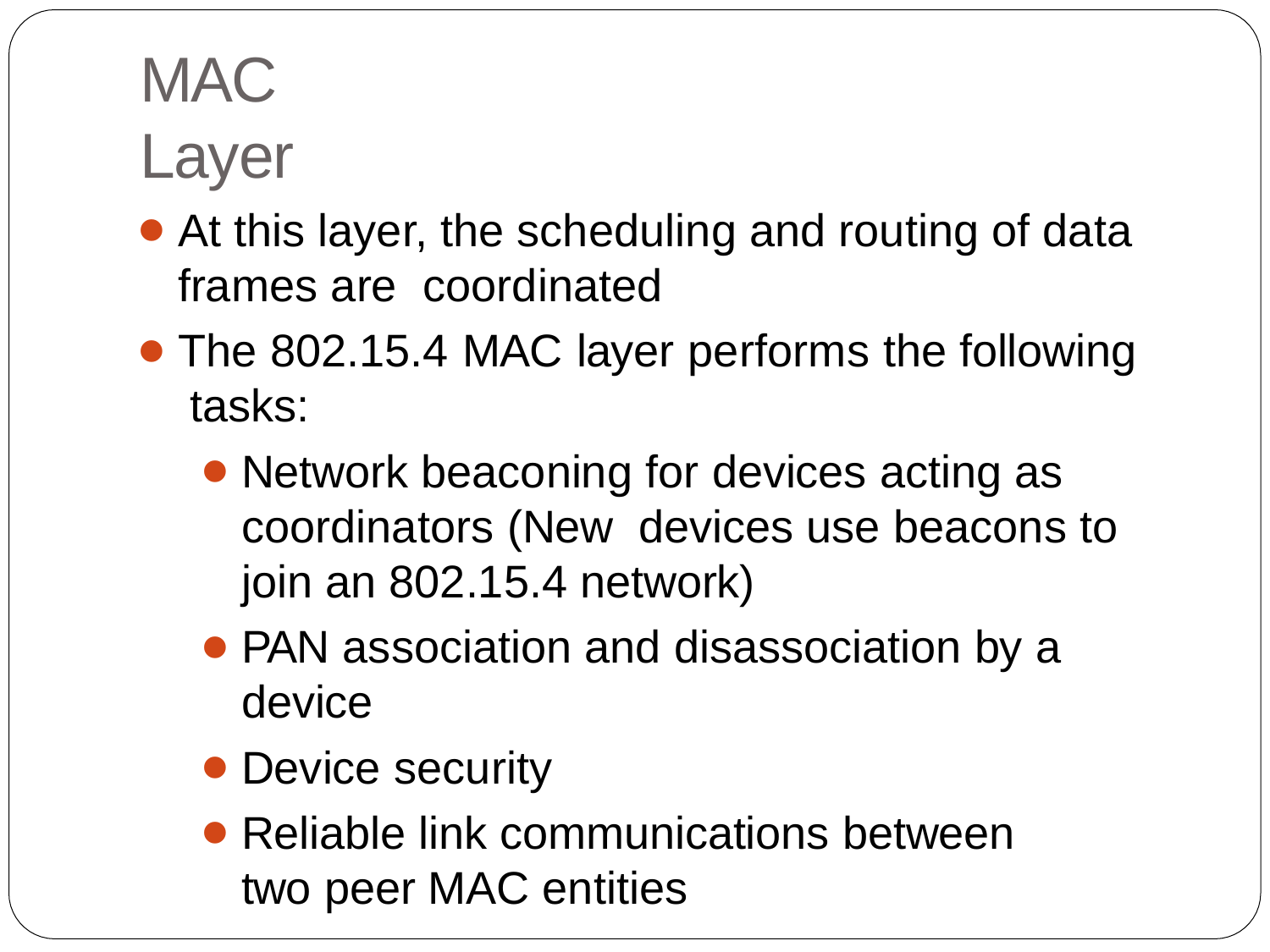

# MAC Layer
At this layer, the scheduling and routing of data frames are  coordinated
The 802.15.4 MAC layer performs the following  tasks:
Network beaconing for devices acting as coordinators (New  devices use beacons to join an 802.15.4 network)
PAN association and disassociation by a device
Device security
Reliable link communications between two peer MAC entities